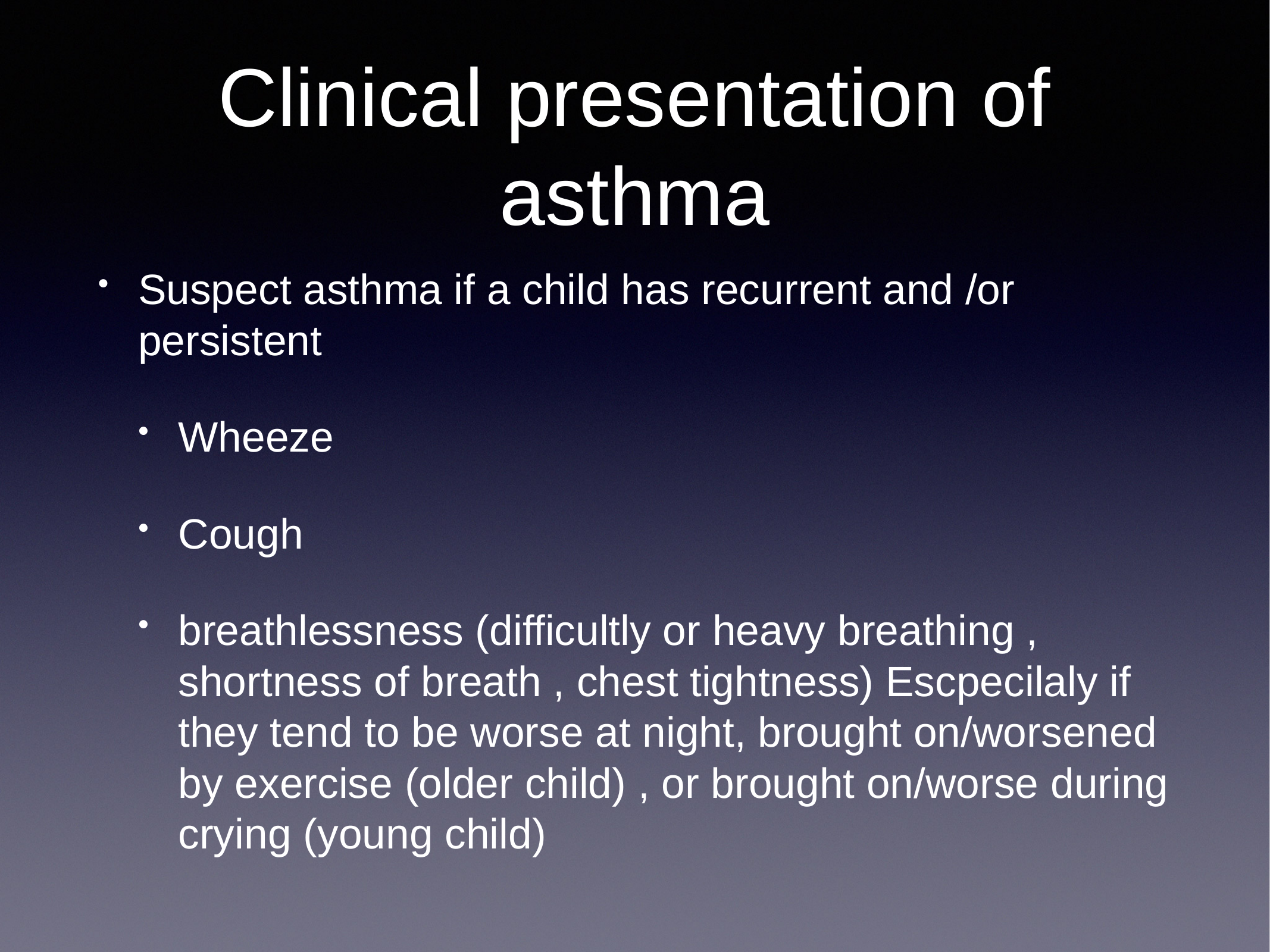

# Clinical presentation of asthma
Suspect asthma if a child has recurrent and /or persistent
Wheeze
Cough
breathlessness (difficultly or heavy breathing , shortness of breath , chest tightness) Escpecilaly if they tend to be worse at night, brought on/worsened by exercise (older child) , or brought on/worse during crying (young child)